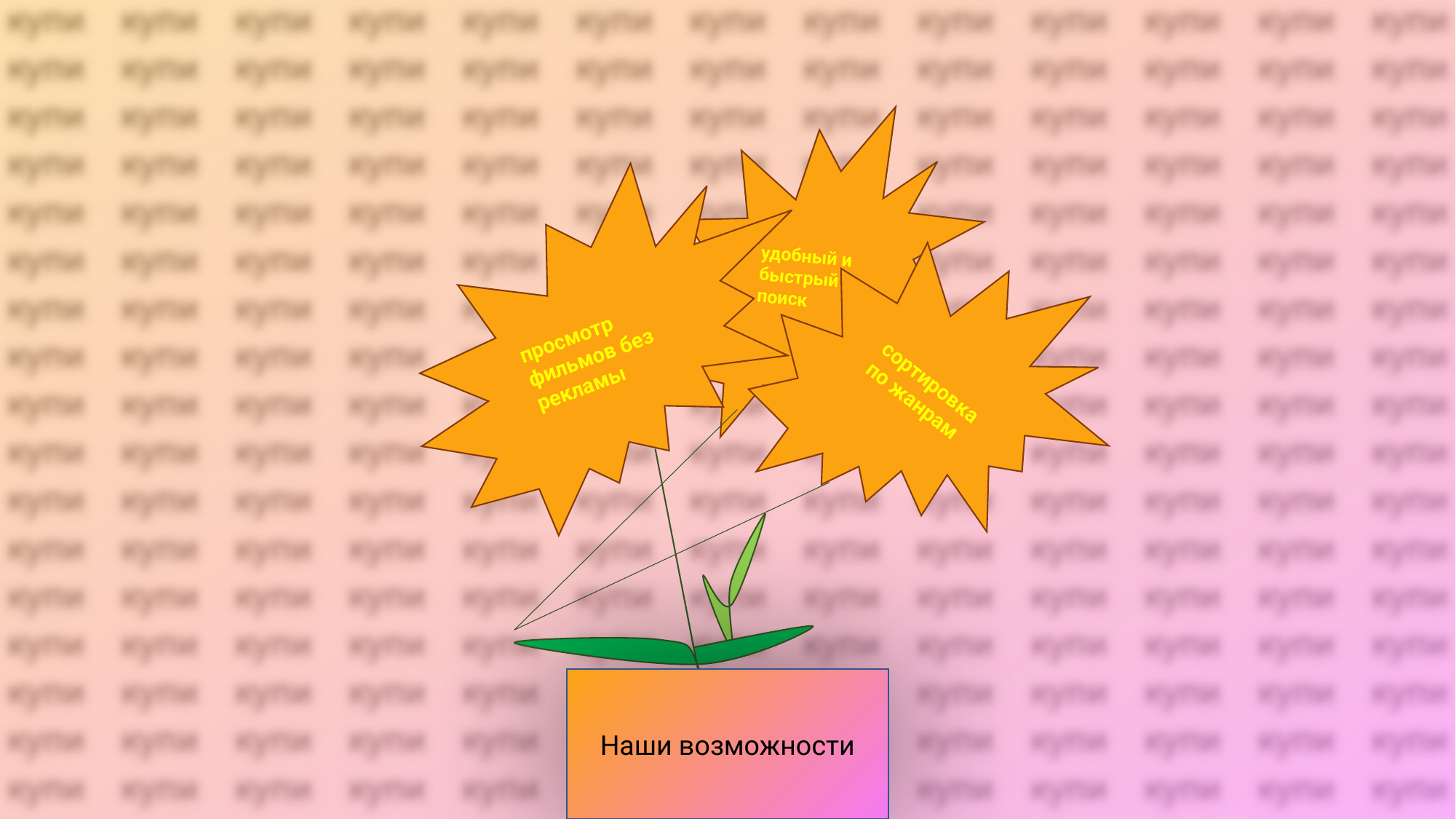

удобный и быстрый поиск
просмотр фильмов без рекламы
сортировка по жанрам

Наши возможности